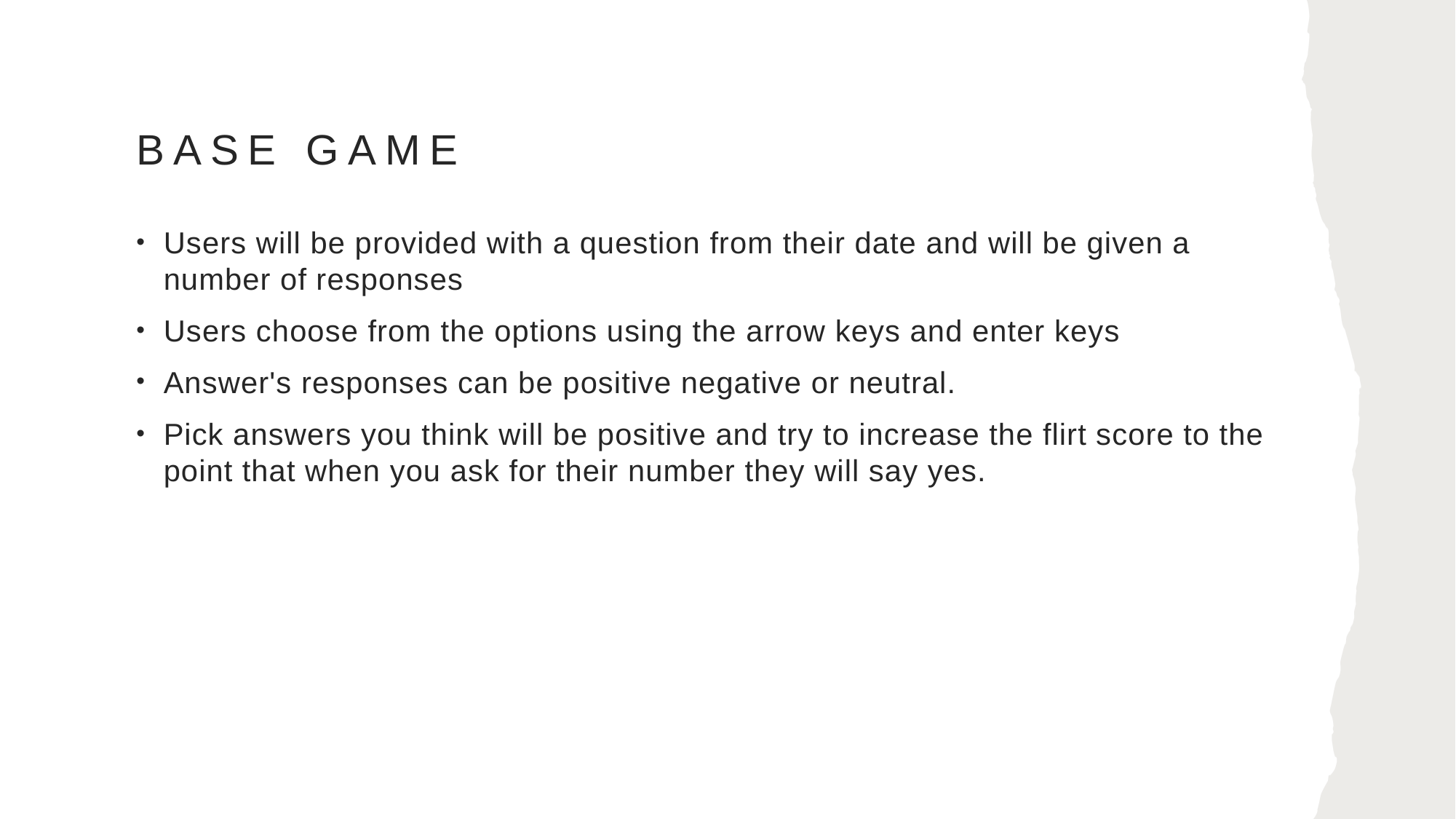

# Base game
Users will be provided with a question from their date and will be given a number of responses
Users choose from the options using the arrow keys and enter keys
Answer's responses can be positive negative or neutral.
Pick answers you think will be positive and try to increase the flirt score to the point that when you ask for their number they will say yes.